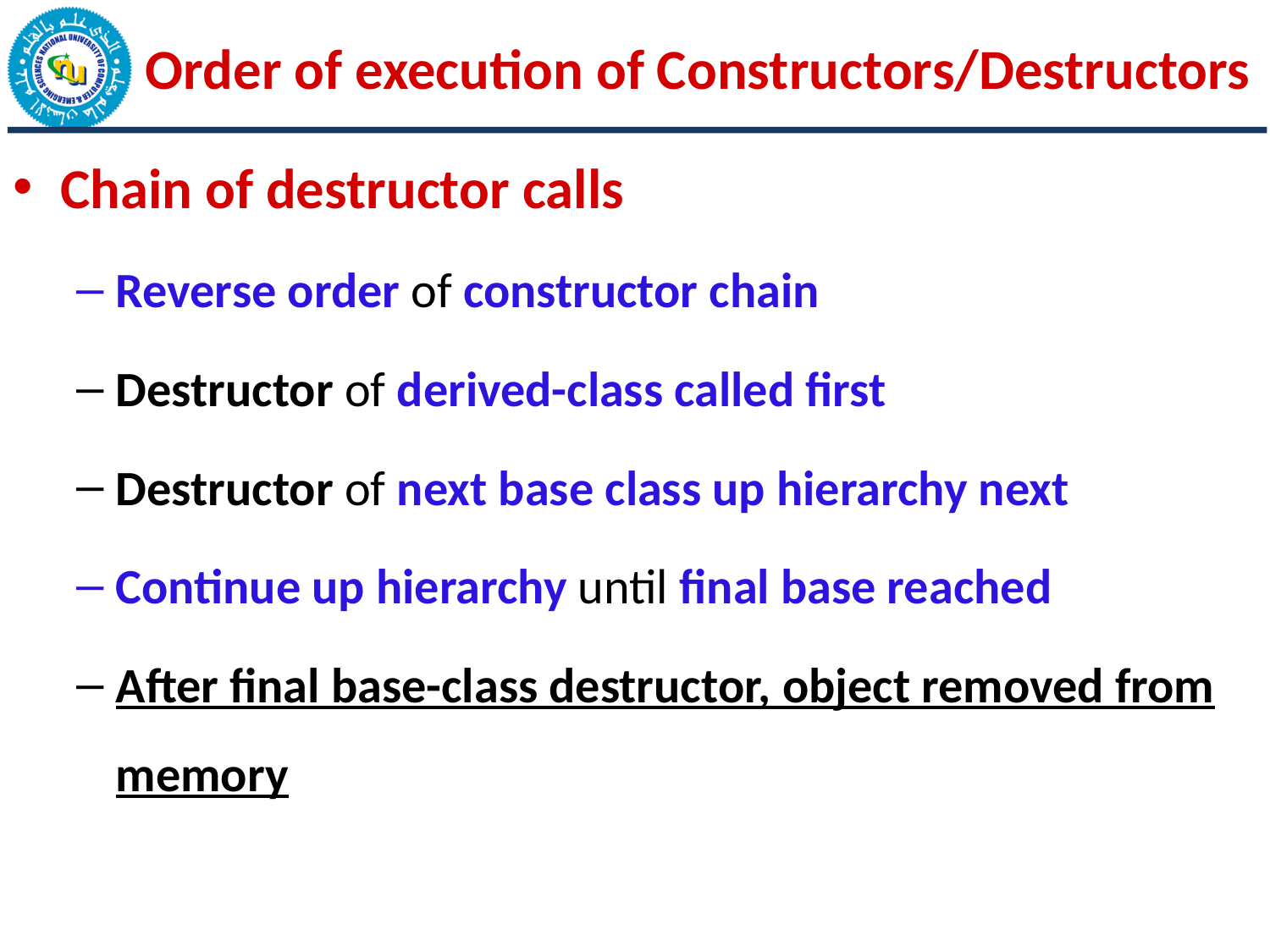

# Order of execution of Constructors/Destructors

Chain of destructor calls
Reverse order of constructor chain
Destructor of derived-class called first
Destructor of next base class up hierarchy next
Continue up hierarchy until final base reached
After final base-class destructor, object removed from memory